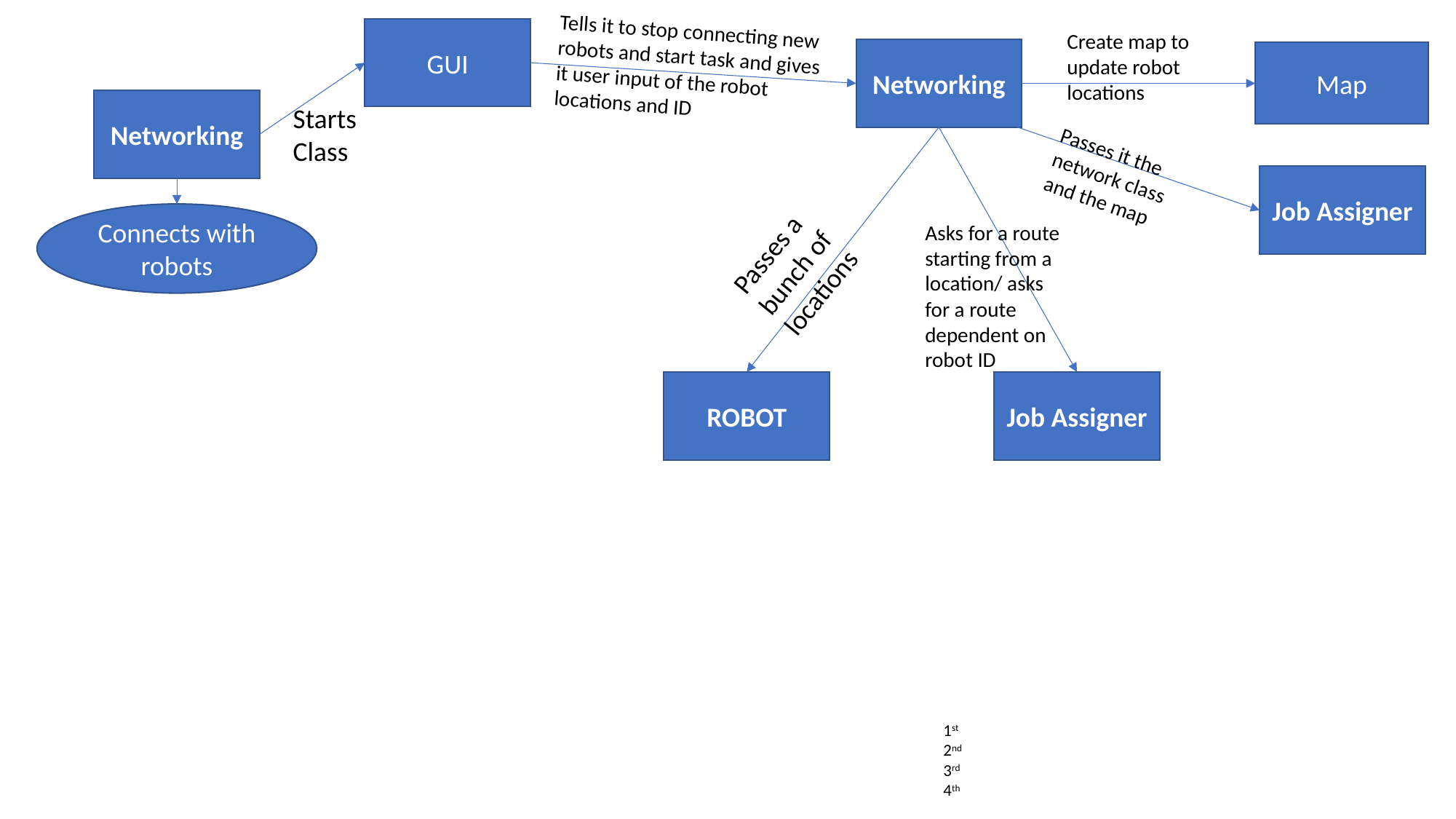

Tells it to stop connecting new robots and start task and gives it user input of the robot locations and ID
GUI
Create map to update robot locations
Networking
Map
Networking
Starts Class
Passes it the network class and the map
Job Assigner
Passes a bunch of locations
Connects with robots
Asks for a route starting from a location/ asks for a route dependent on robot ID
ROBOT
Job Assigner
1st
2nd
3rd
4th